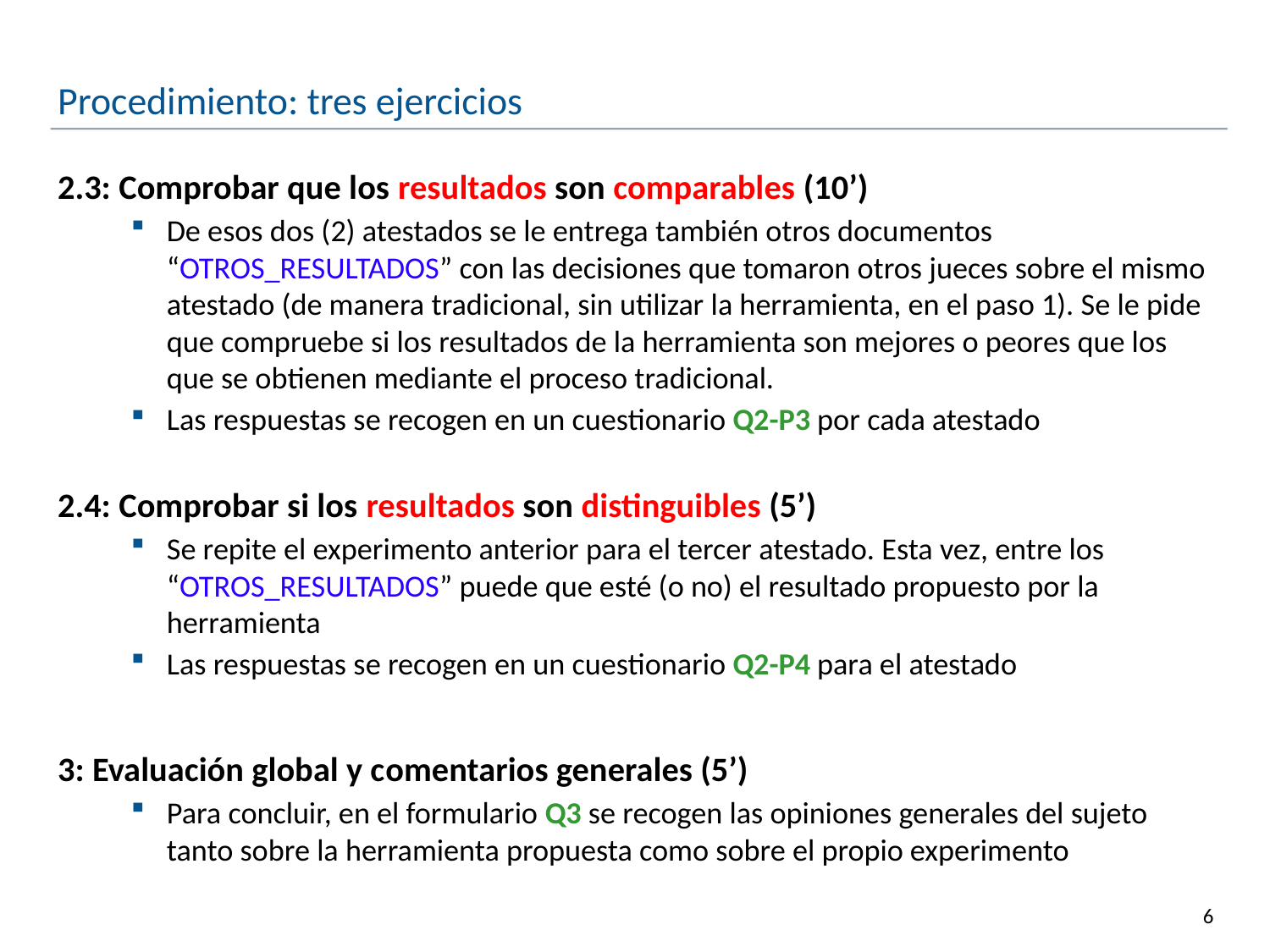

# Procedimiento: tres ejercicios
2.3: Comprobar que los resultados son comparables (10’)
De esos dos (2) atestados se le entrega también otros documentos “OTROS_RESULTADOS” con las decisiones que tomaron otros jueces sobre el mismo atestado (de manera tradicional, sin utilizar la herramienta, en el paso 1). Se le pide que compruebe si los resultados de la herramienta son mejores o peores que los que se obtienen mediante el proceso tradicional.
Las respuestas se recogen en un cuestionario Q2-P3 por cada atestado

2.4: Comprobar si los resultados son distinguibles (5’)
Se repite el experimento anterior para el tercer atestado. Esta vez, entre los “OTROS_RESULTADOS” puede que esté (o no) el resultado propuesto por la herramienta
Las respuestas se recogen en un cuestionario Q2-P4 para el atestado

3: Evaluación global y comentarios generales (5’)
Para concluir, en el formulario Q3 se recogen las opiniones generales del sujeto tanto sobre la herramienta propuesta como sobre el propio experimento

6